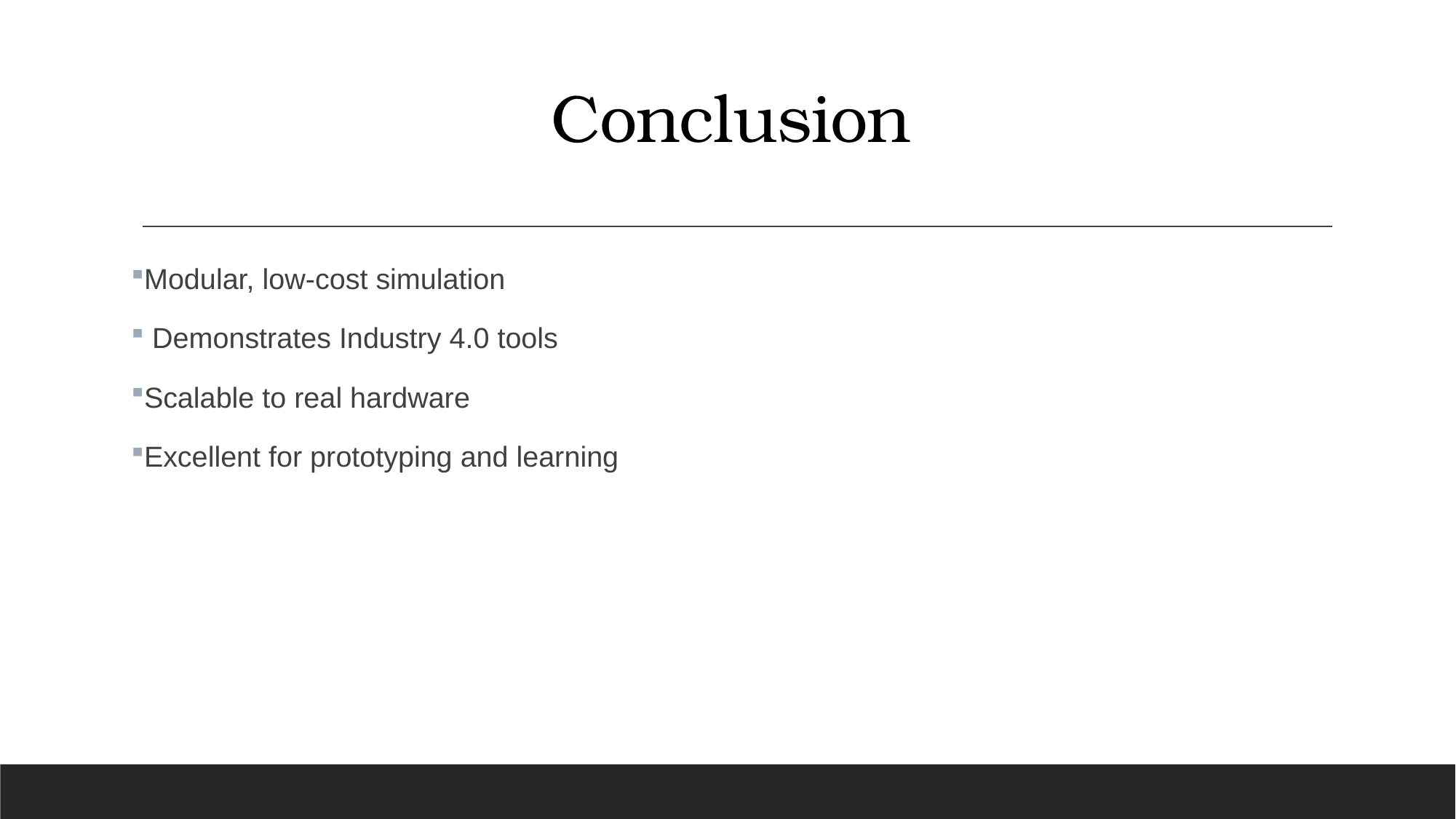

# Conclusion
Modular, low-cost simulation
 Demonstrates Industry 4.0 tools
Scalable to real hardware
Excellent for prototyping and learning